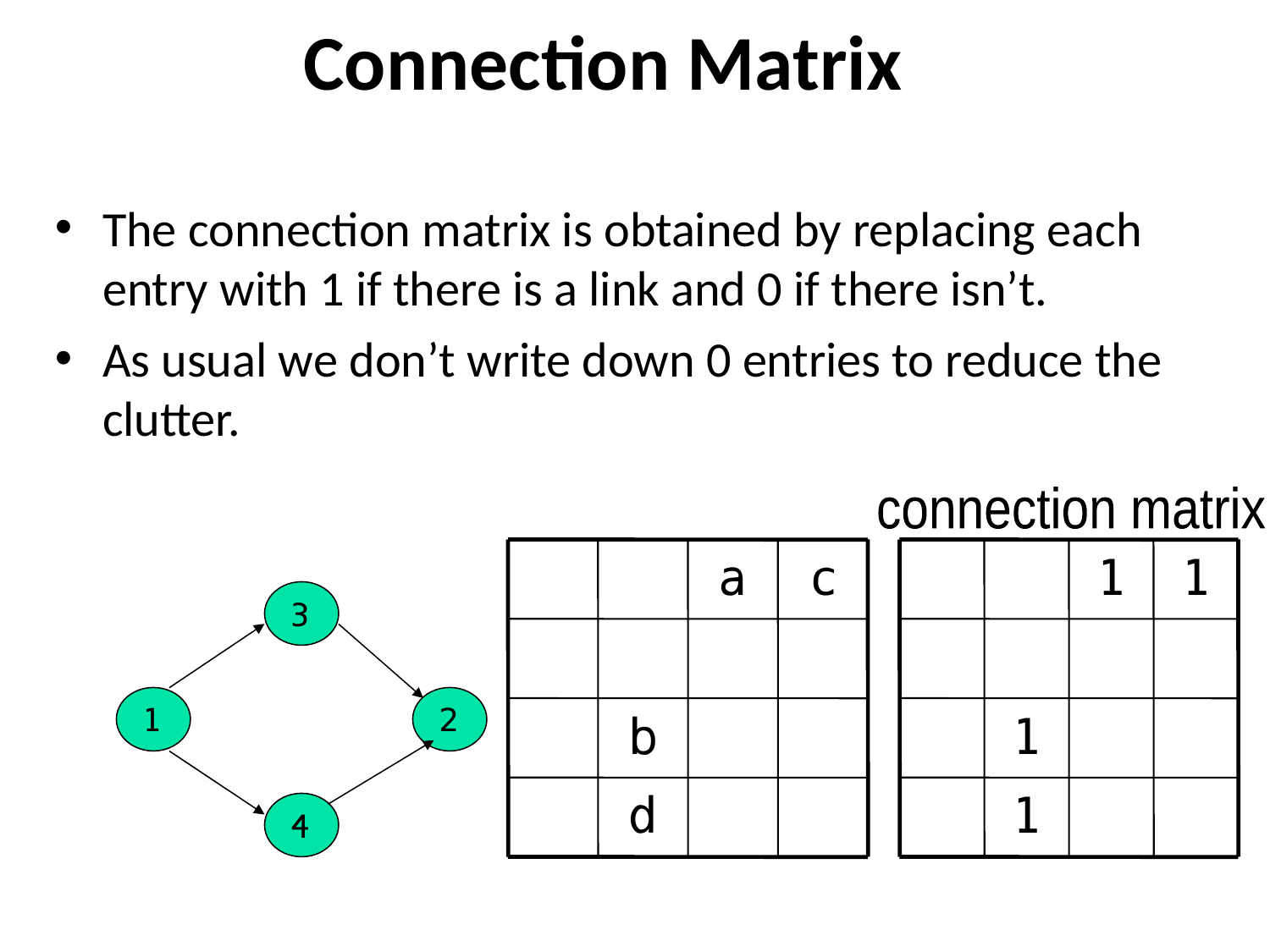

# Connection Matrix
The connection matrix is obtained by replacing each entry with 1 if there is a link and 0 if there isn’t.
As usual we don’t write down 0 entries to reduce the clutter.

connection matrix

a

c

b

d

1

1

1

1

3

1
2

4